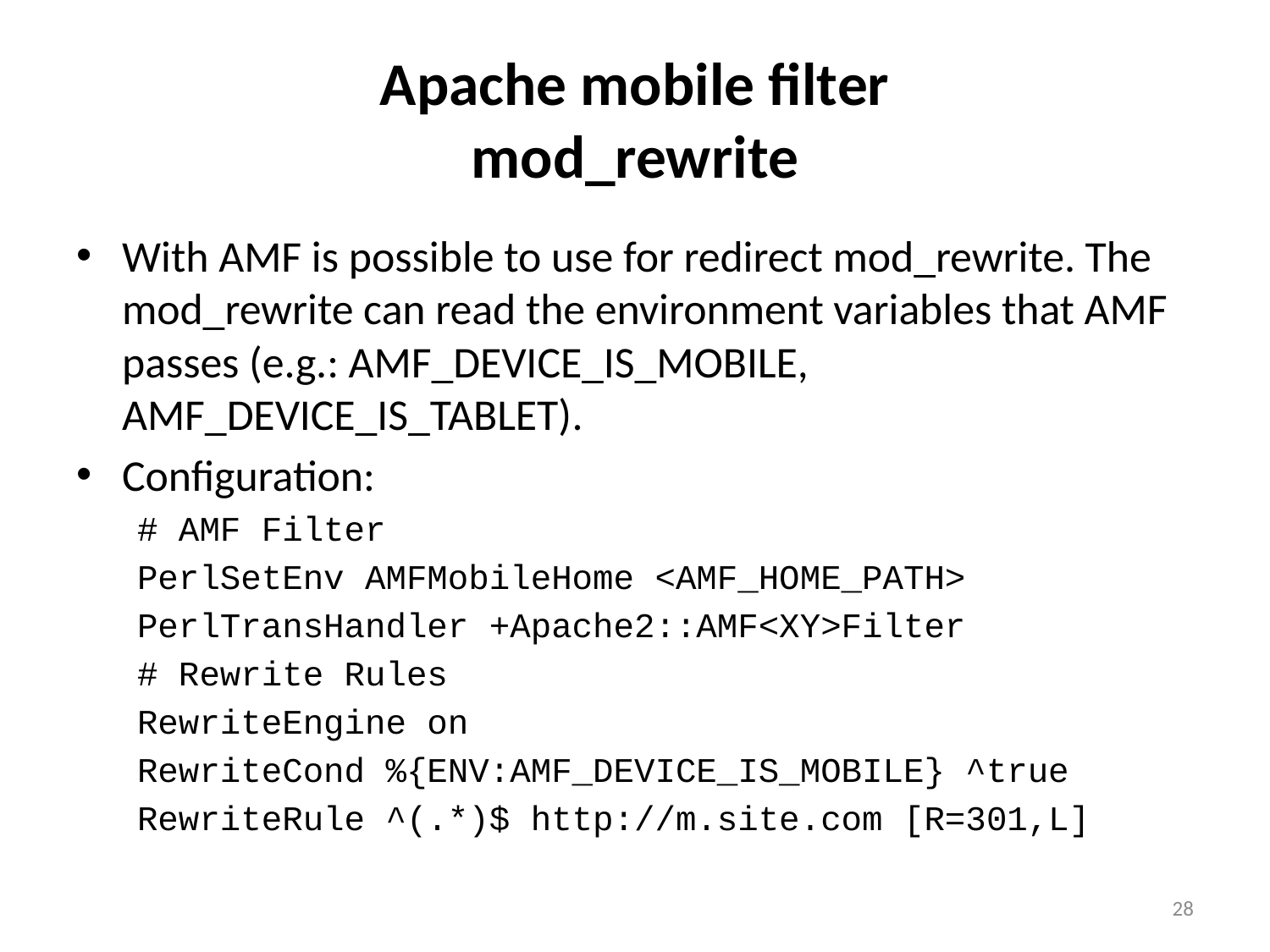

# Apache mobile filter mod_rewrite
With AMF is possible to use for redirect mod_rewrite. The mod_rewrite can read the environment variables that AMF passes (e.g.: AMF_DEVICE_IS_MOBILE, AMF_DEVICE_IS_TABLET).
Configuration:
# AMF Filter
PerlSetEnv AMFMobileHome <AMF_HOME_PATH>
PerlTransHandler +Apache2::AMF<XY>Filter
# Rewrite Rules
RewriteEngine on
RewriteCond %{ENV:AMF_DEVICE_IS_MOBILE} ^true
RewriteRule ^(.*)$ http://m.site.com [R=301,L]
28